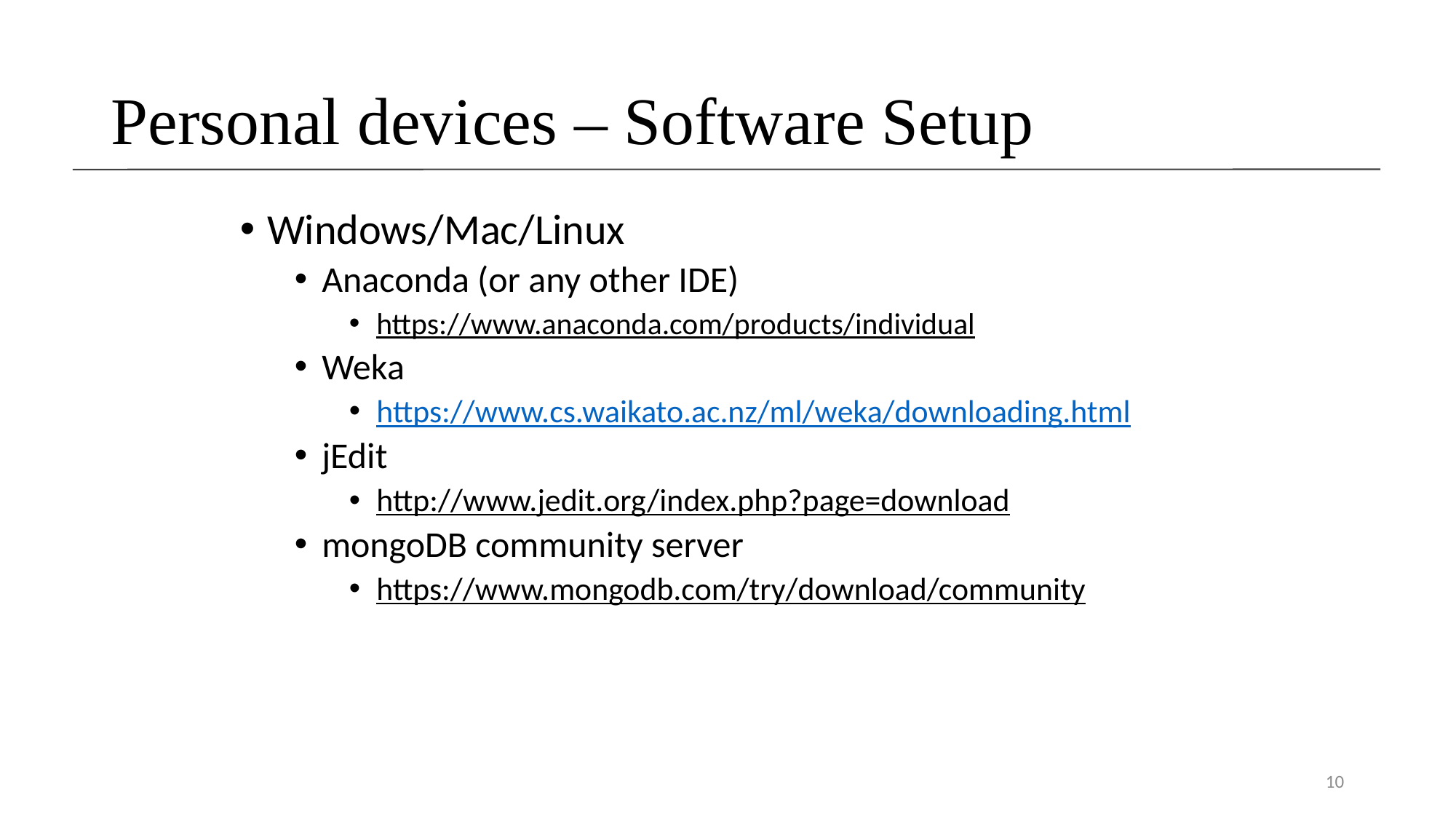

# Personal devices – Software Setup
Windows/Mac/Linux
Anaconda (or any other IDE)
https://www.anaconda.com/products/individual
Weka
https://www.cs.waikato.ac.nz/ml/weka/downloading.html
jEdit
http://www.jedit.org/index.php?page=download
mongoDB community server
https://www.mongodb.com/try/download/community
10